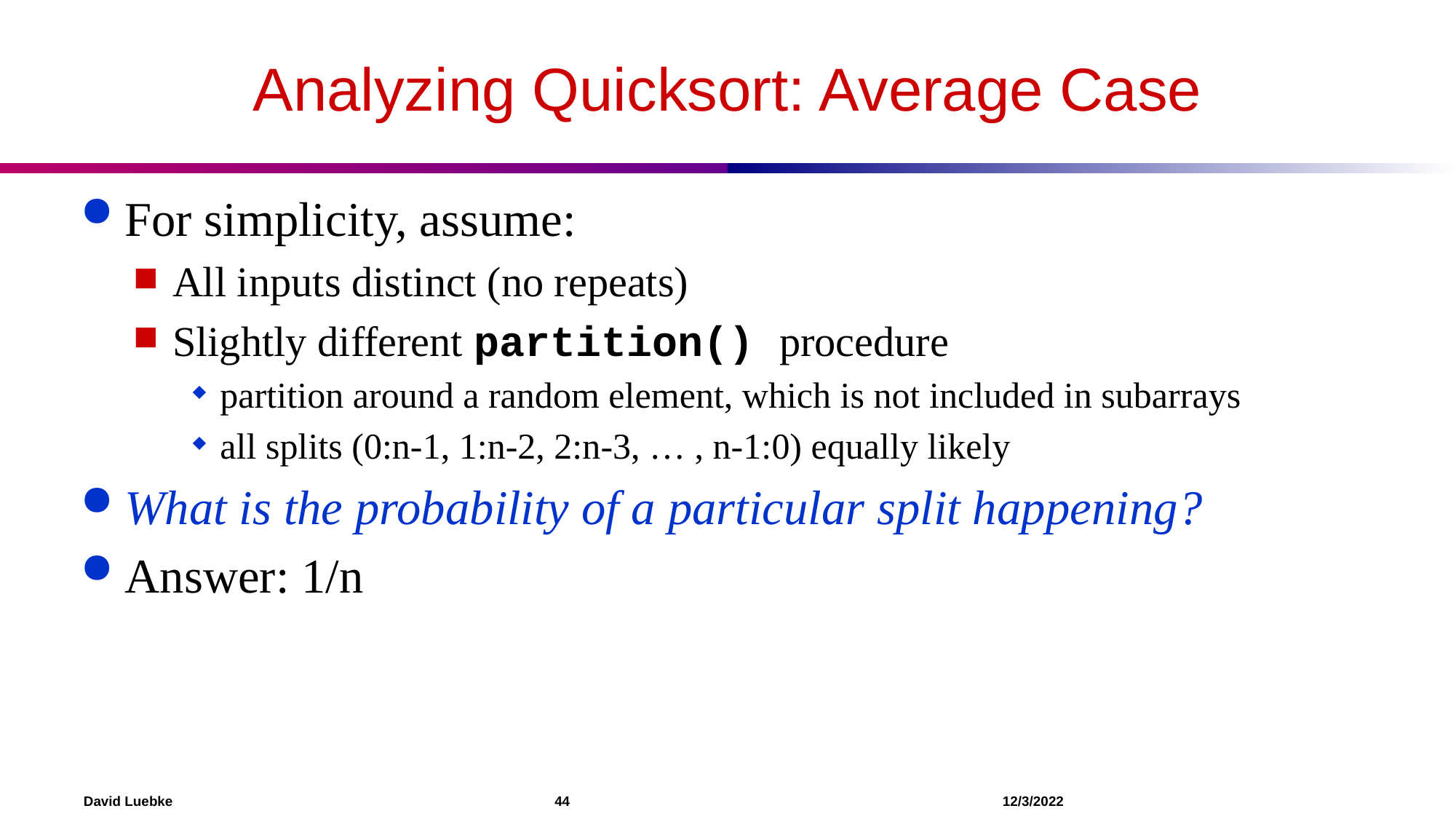

# Analyzing Quicksort: Average Case
For simplicity, assume:
All inputs distinct (no repeats)
Slightly different partition() procedure
partition around a random element, which is not included in subarrays
all splits (0:n-1, 1:n-2, 2:n-3, … , n-1:0) equally likely
What is the probability of a particular split happening?
Answer: 1/n
David Luebke				         44 				            12/3/2022